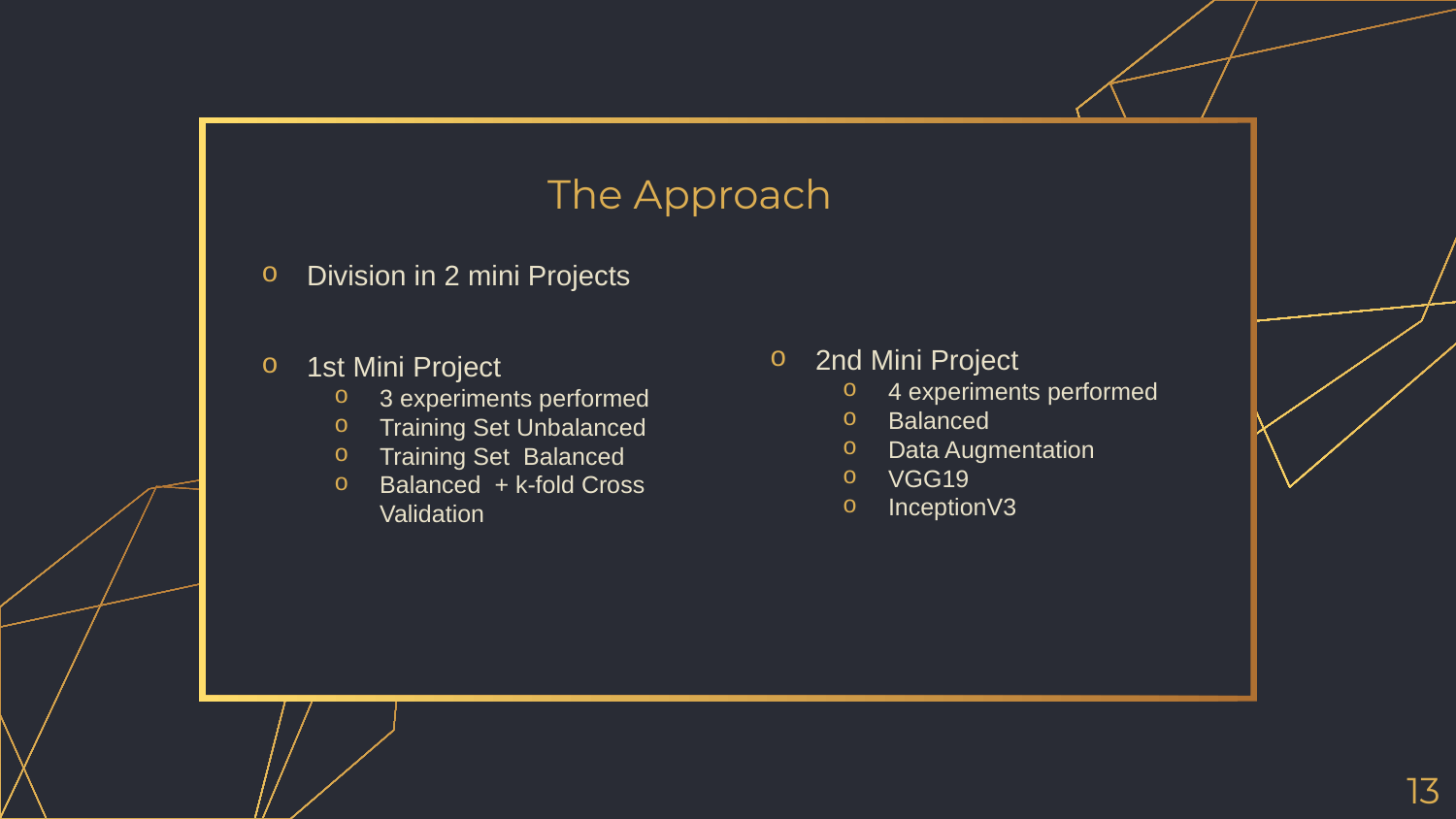

# The Approach
Division in 2 mini Projects

2nd Mini Project
4 experiments performed
Balanced
Data Augmentation
VGG19
InceptionV3
1st Mini Project
3 experiments performed
Training Set Unbalanced
Training Set  Balanced
Balanced  + k-fold Cross Validation
13